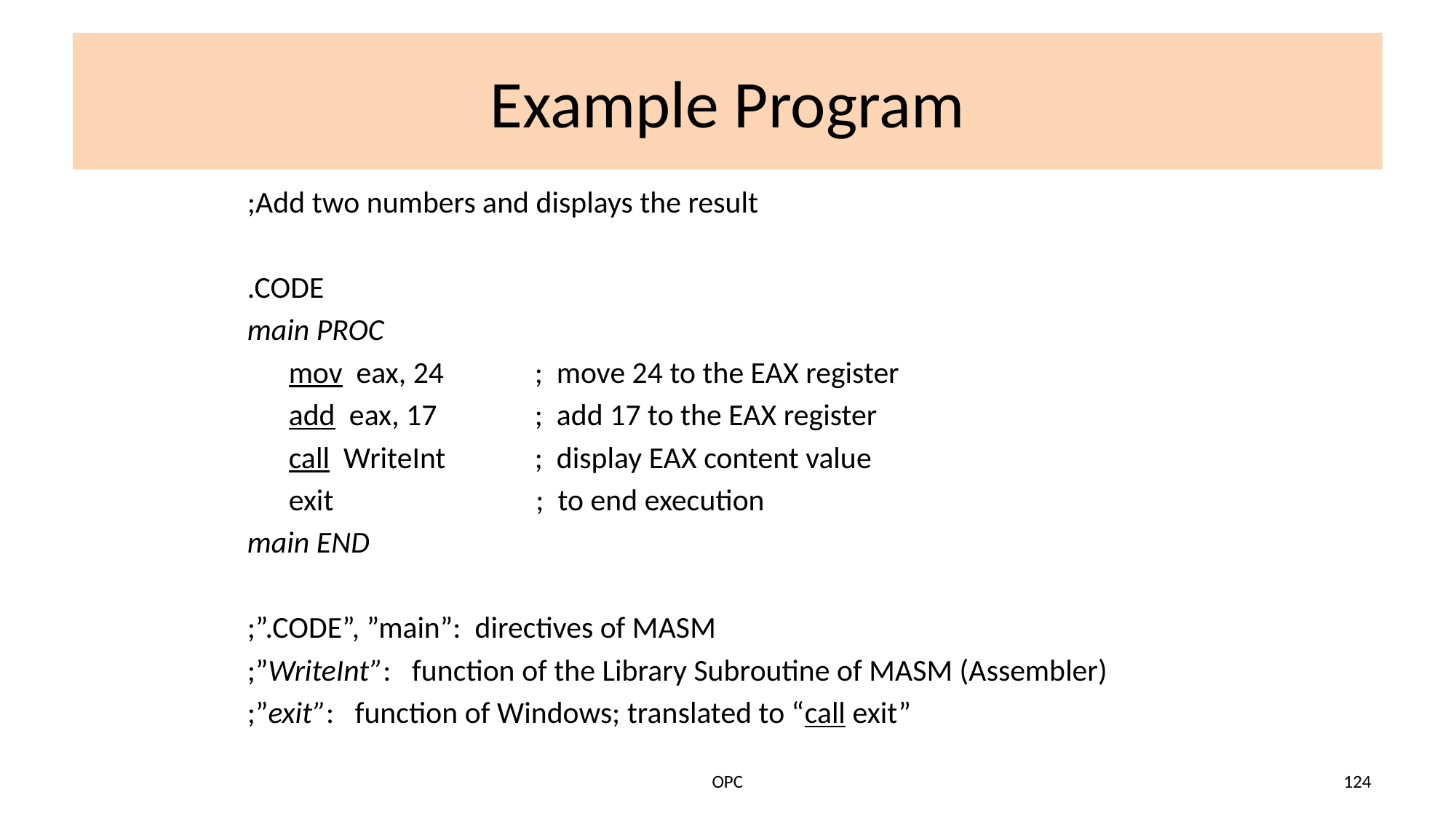

# Example Program
;Add two numbers and displays the result

.CODE
main PROC
      mov  eax, 24	          ;  move 24 to the EAX register
      add  eax, 17	          ;  add 17 to the EAX register
      call  WriteInt	          ;  display EAX content value
      exit	                          ;  to end execution
main END

;”.CODE”, ”main”:  directives of MASM
;”WriteInt”:   function of the Library Subroutine of MASM (Assembler)
;”exit”:   function of Windows; translated to “call exit”
OPC
124